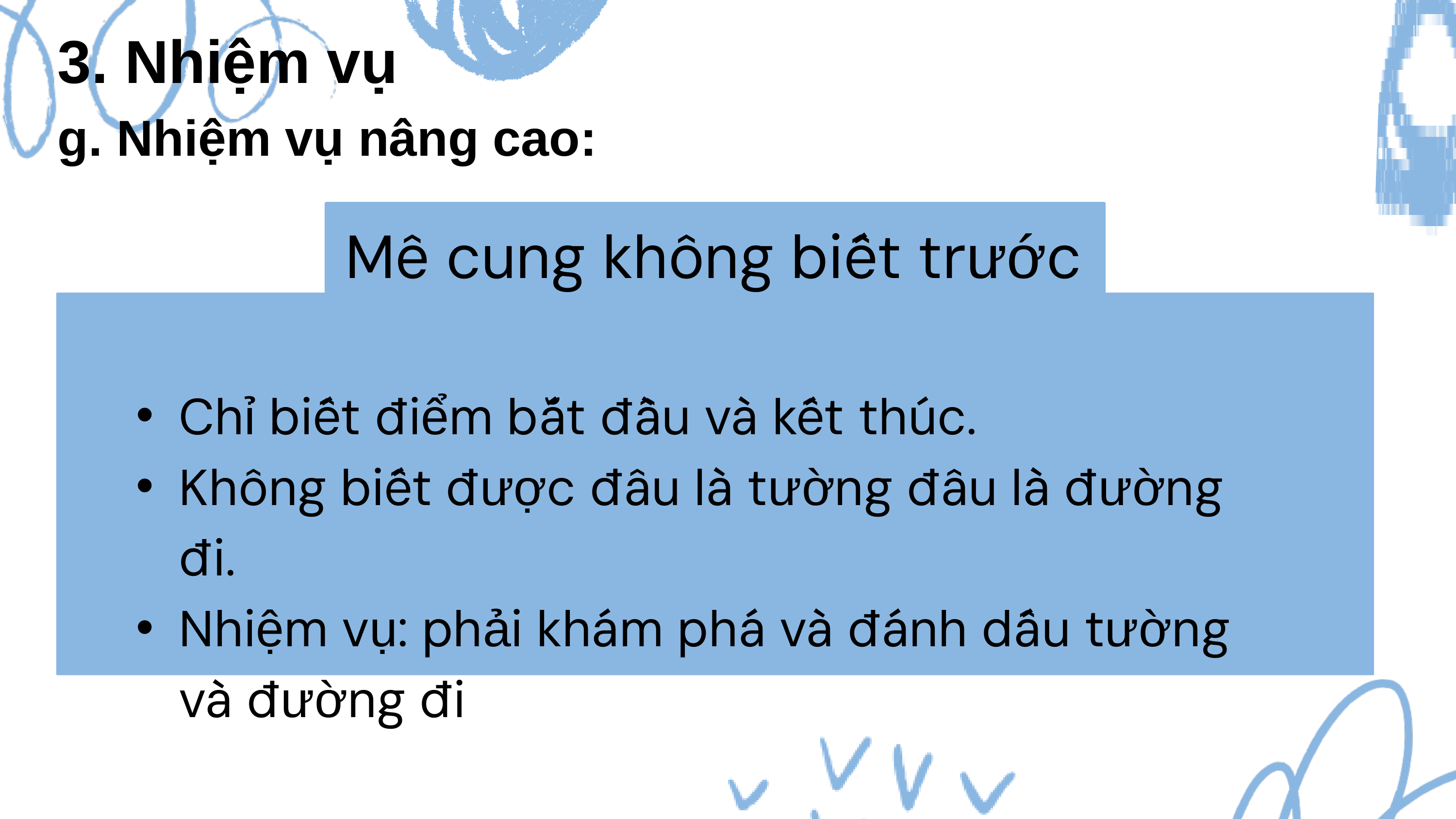

3. Nhiệm vụ
g. Nhiệm vụ nâng cao:

Mê cung không biết trước

Chỉ biết điểm bắt đầu và kết thúc.
Không biết được đâu là tường đâu là đường đi.
Nhiệm vụ: phải khám phá và đánh dấu tường và đường đi